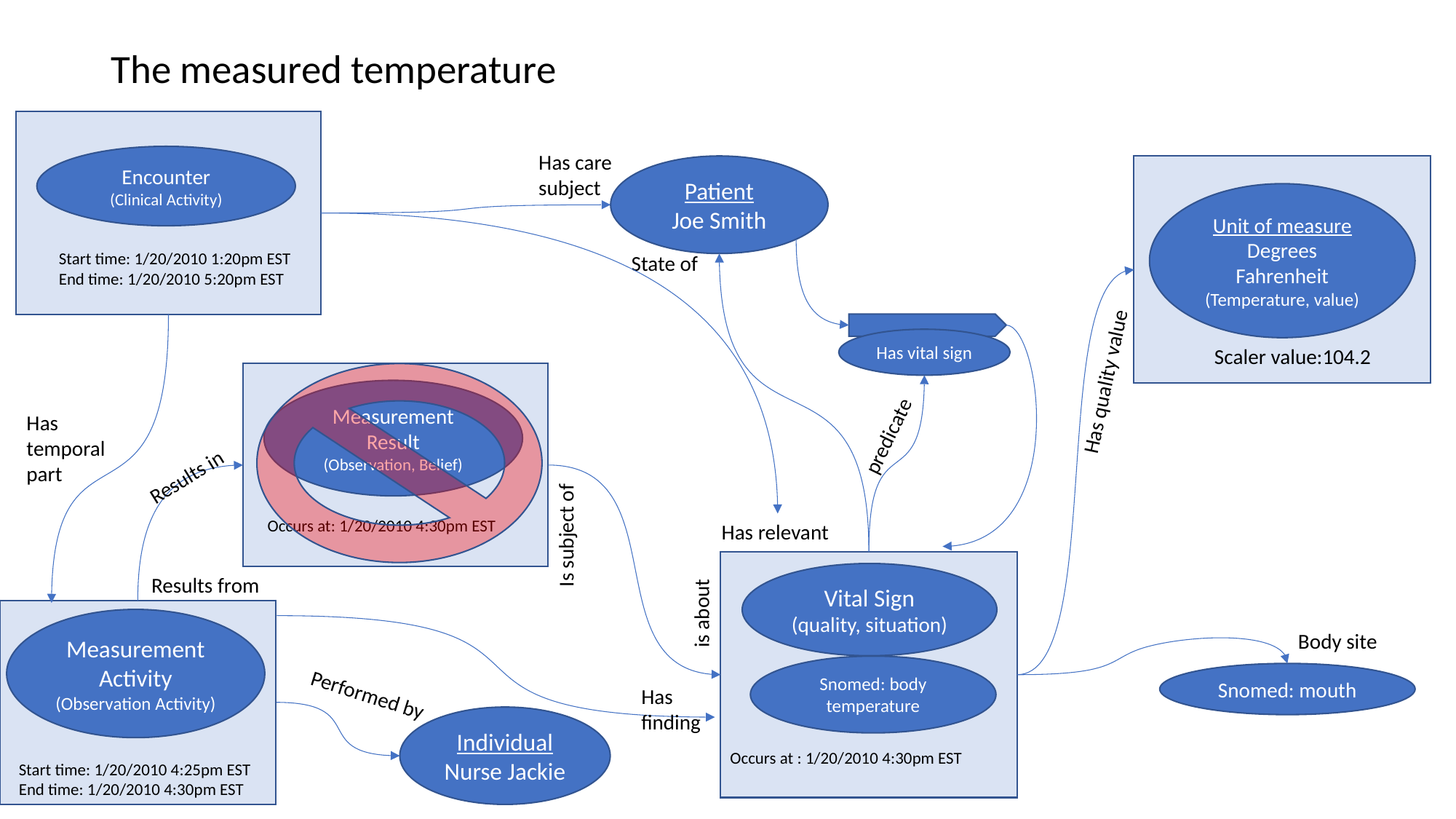

# The measured temperature

Has care subject
Encounter
(Clinical Activity)
Patient
Joe Smith

Unit of measure
Degrees Fahrenheit
(Temperature, value)
Start time: 1/20/2010 1:20pm EST
End time: 1/20/2010 5:20pm EST

State of

Has vital sign
Scaler value:104.2
Has quality value

Measurement Result
(Observation, Belief)
Has temporal part
predicate
Results in
Occurs at: 1/20/2010 4:30pm EST
Has relevant
Is subject of
da
Vital Sign
(quality, situation)
Results from
is about

Measurement Activity
(Observation Activity)
Body site
Snomed: body temperature
Snomed: mouth
Performed by
Has finding
Individual
Nurse Jackie
Occurs at : 1/20/2010 4:30pm EST
Start time: 1/20/2010 4:25pm EST
End time: 1/20/2010 4:30pm EST